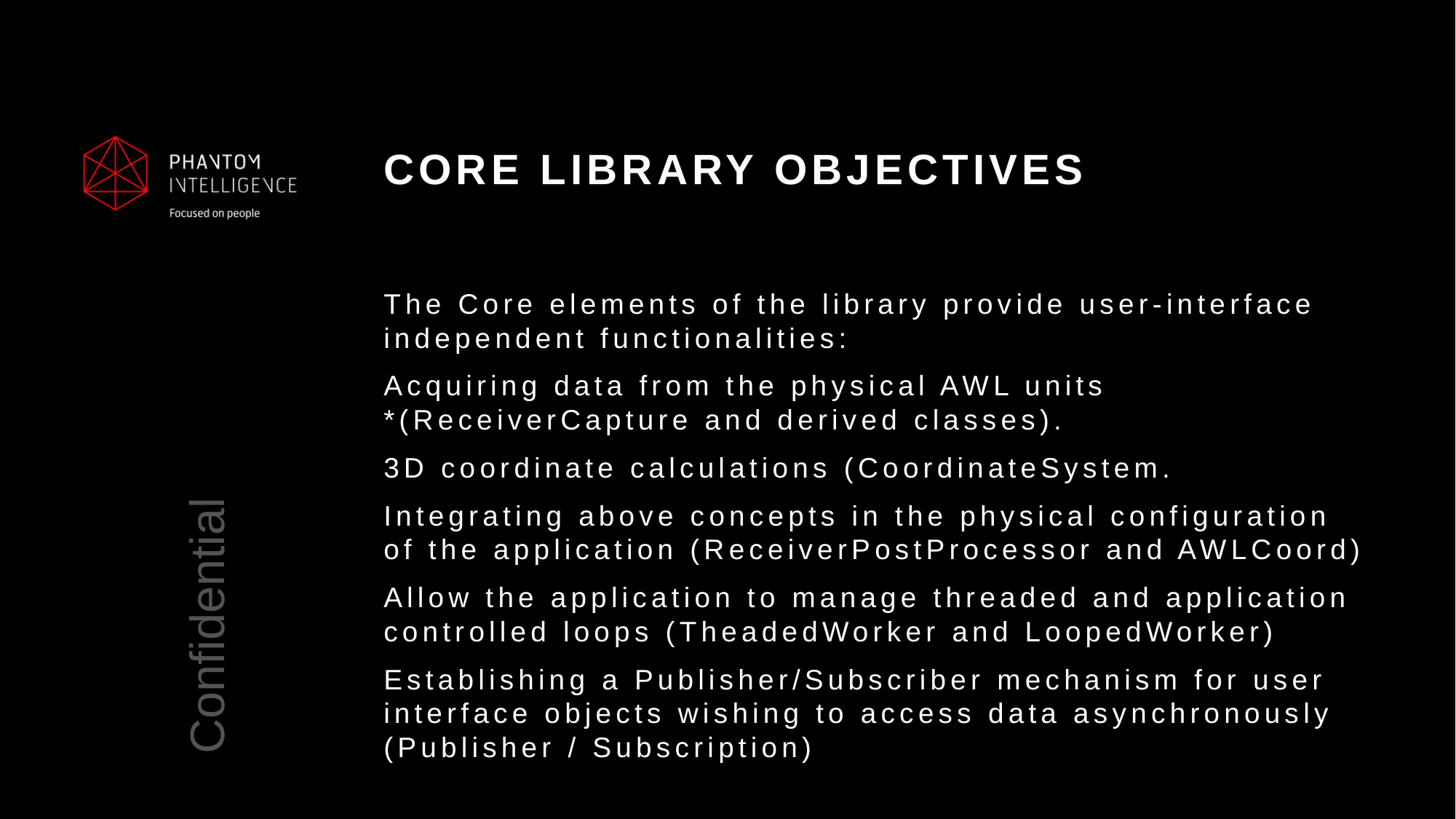

# CORE Library Objectives
The Core elements of the library provide user-interface independent functionalities:
Acquiring data from the physical AWL units *(ReceiverCapture and derived classes).
3D coordinate calculations (CoordinateSystem.
Integrating above concepts in the physical configuration of the application (ReceiverPostProcessor and AWLCoord)
Allow the application to manage threaded and application controlled loops (TheadedWorker and LoopedWorker)
Establishing a Publisher/Subscriber mechanism for user interface objects wishing to access data asynchronously (Publisher / Subscription)